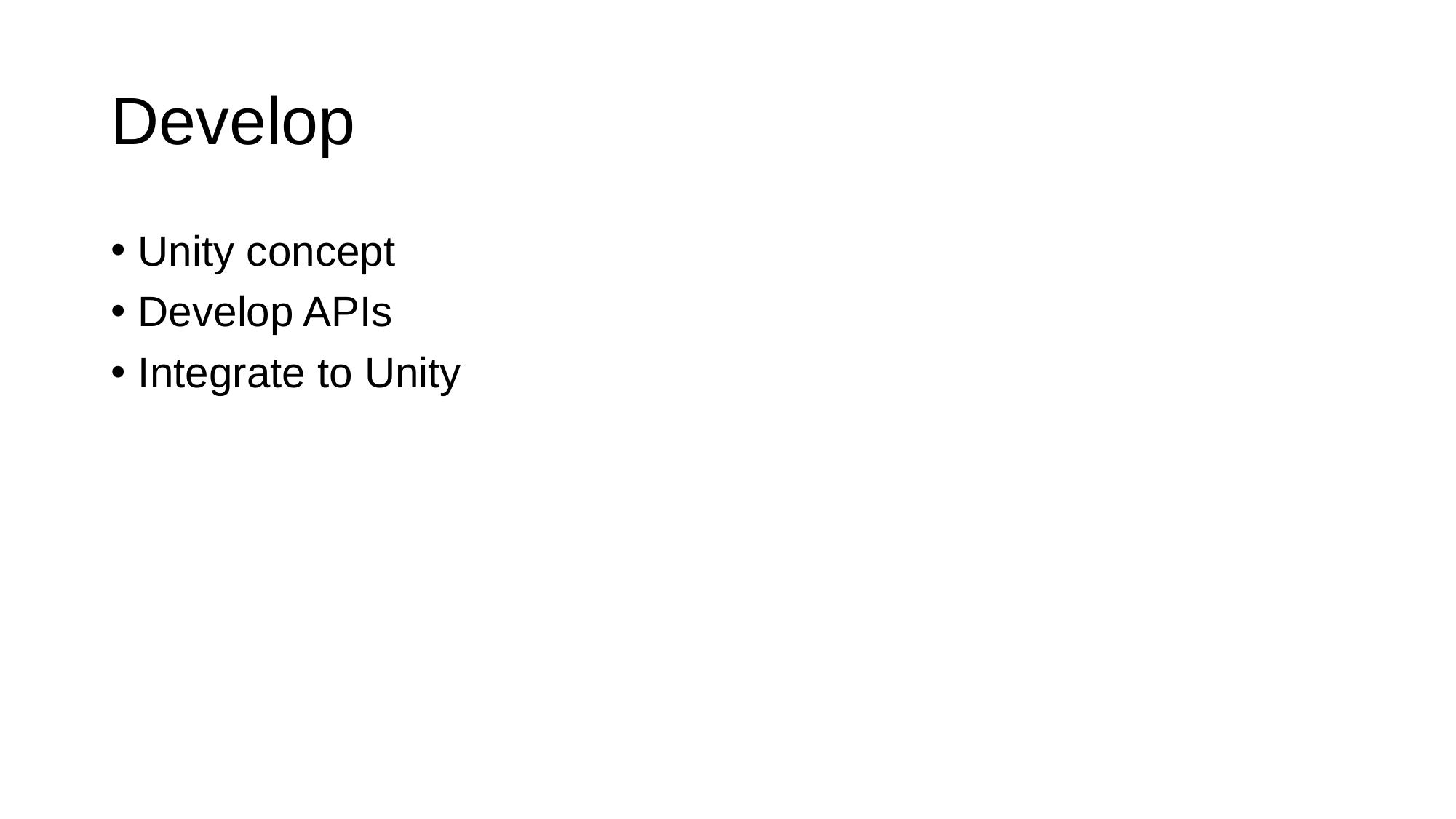

# Develop
Unity concept
Develop APIs
Integrate to Unity